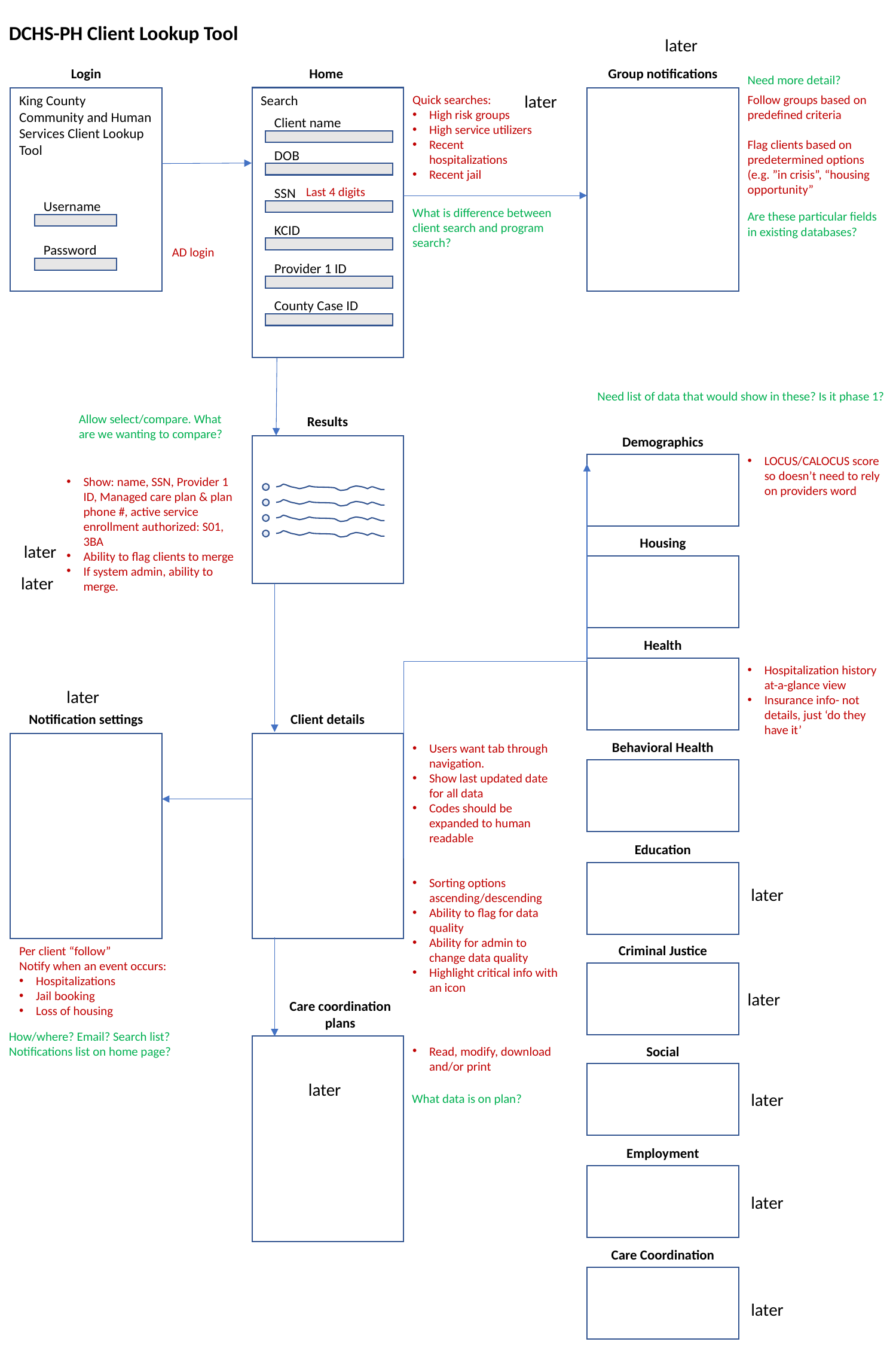

DCHS-PH Client Lookup Tool
later
Login
Home
Group notifications
Need more detail?

later

Search
Quick searches:
High risk groups
High service utilizers
Recent hospitalizations
Recent jail

Follow groups based on predefined criteria

Flag clients based on predetermined options (e.g. ”in crisis”, “housing opportunity”

King County Community and Human Services Client Lookup Tool
Client name

DOB

SSN
Last 4 digits

Username

What is difference between client search and program search?

Are these particular fields in existing databases?

KCID
Password

AD login

Provider 1 ID

County Case ID

Need list of data that would show in these? Is it phase 1?

Allow select/compare. What are we wanting to compare?

Results
Demographics

LOCUS/CALOCUS score so doesn’t need to rely on providers word

Show: name, SSN, Provider 1 ID, Managed care plan & plan phone #, active service enrollment authorized: S01, 3BA
Ability to flag clients to merge
If system admin, ability to merge.

Housing

later

later
Health
Hospitalization history at-a-glance view
Insurance info- not details, just ‘do they have it’

later
Client details
Notification settings

Behavioral Health
Users want tab through navigation.
Show last updated date for all data
Codes should be expanded to human readable

Sorting options ascending/descending
Ability to flag for data quality
Ability for admin to change data quality
Highlight critical info with an icon

Education

later
Criminal Justice
Per client “follow”
Notify when an event occurs:
Hospitalizations
Jail booking
Loss of housing

later
Care coordination plans
How/where? Email? Search list?
Notifications list on home page?

Social
Read, modify, download and/or print

later
later
What data is on plan?

Employment

later
Care Coordination

later